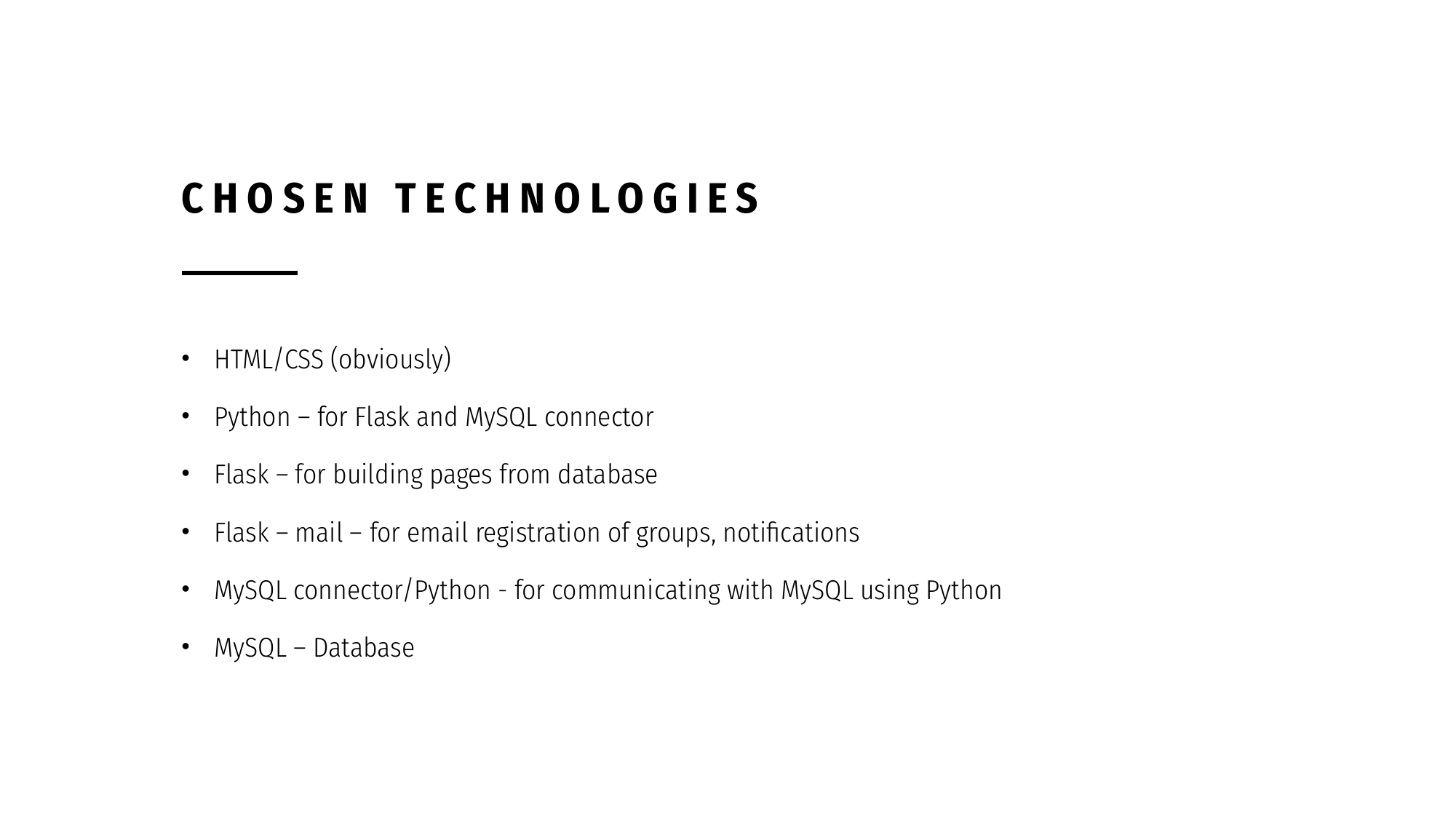

# Chosen technologies
HTML/CSS (obviously)
Python – for Flask and MySQL connector
Flask – for building pages from database
Flask – mail – for email registration of groups, notifications
MySQL connector/Python - for communicating with MySQL using Python
MySQL – Database